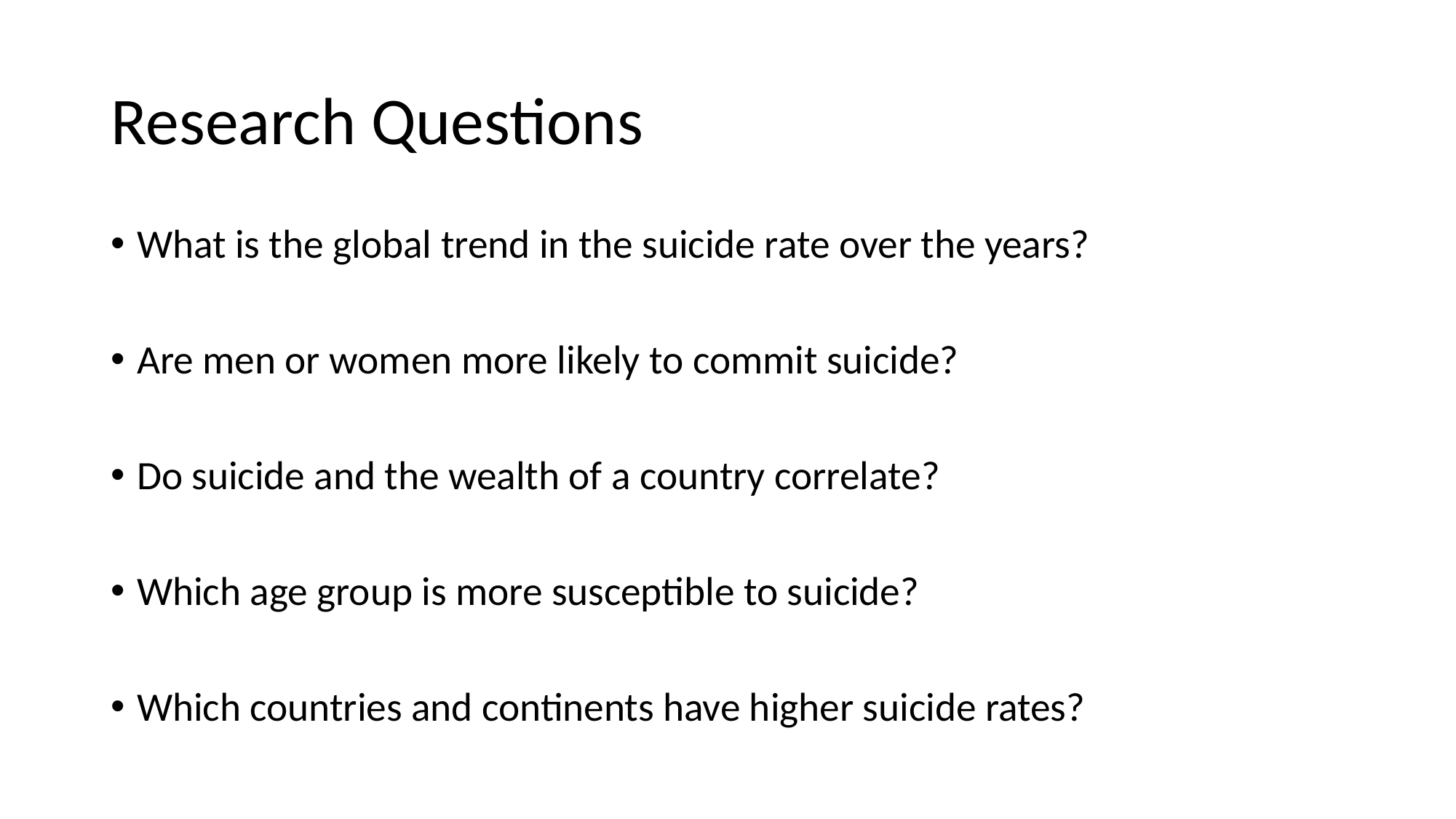

# Research Questions
What is the global trend in the suicide rate over the years?

Are men or women more likely to commit suicide?

Do suicide and the wealth of a country correlate?

Which age group is more susceptible to suicide?

Which countries and continents have higher suicide rates?